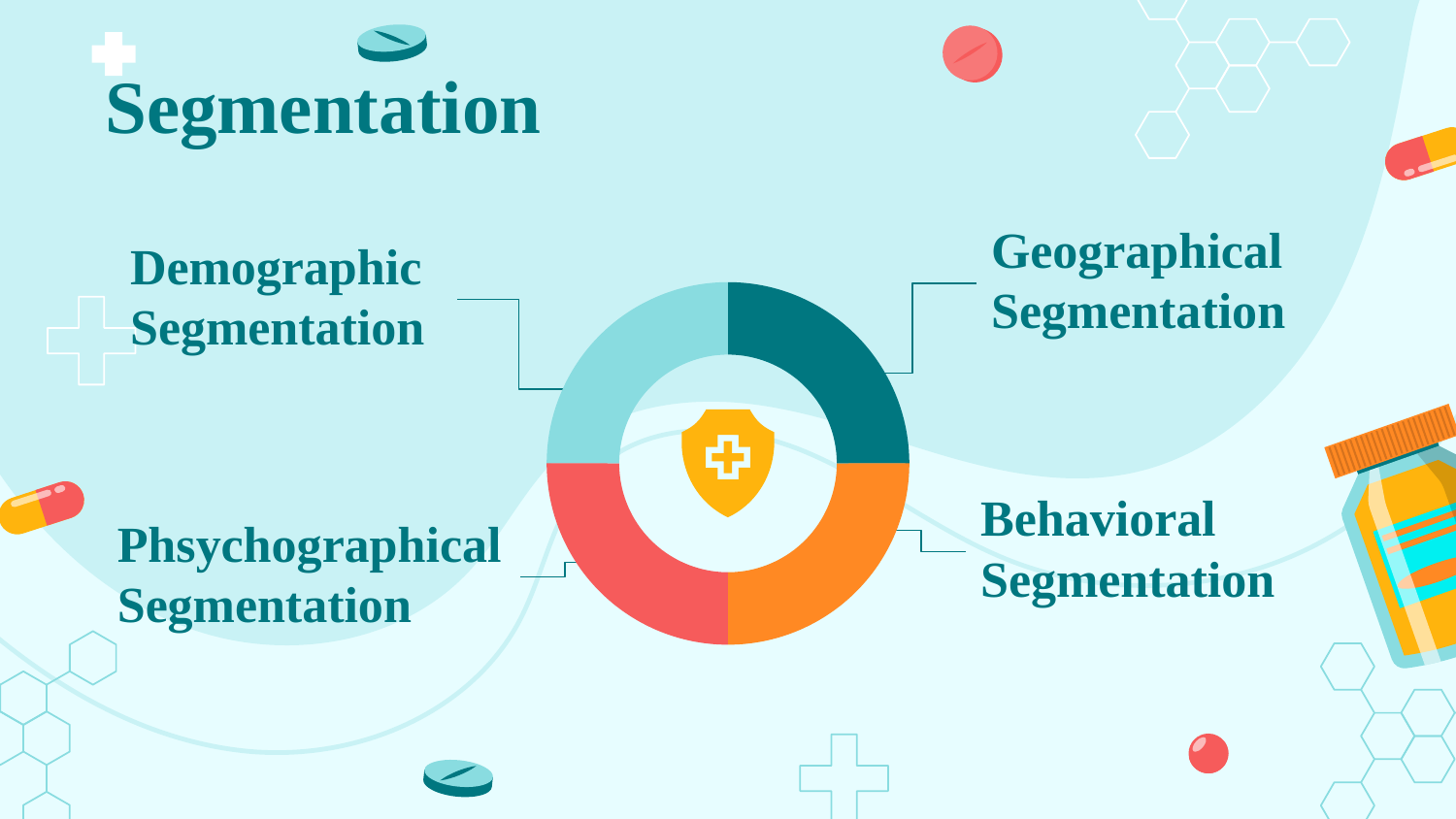

# Segmentation
Geographical Segmentation
Demographic Segmentation

Behavioral Segmentation
Phsychographical Segmentation